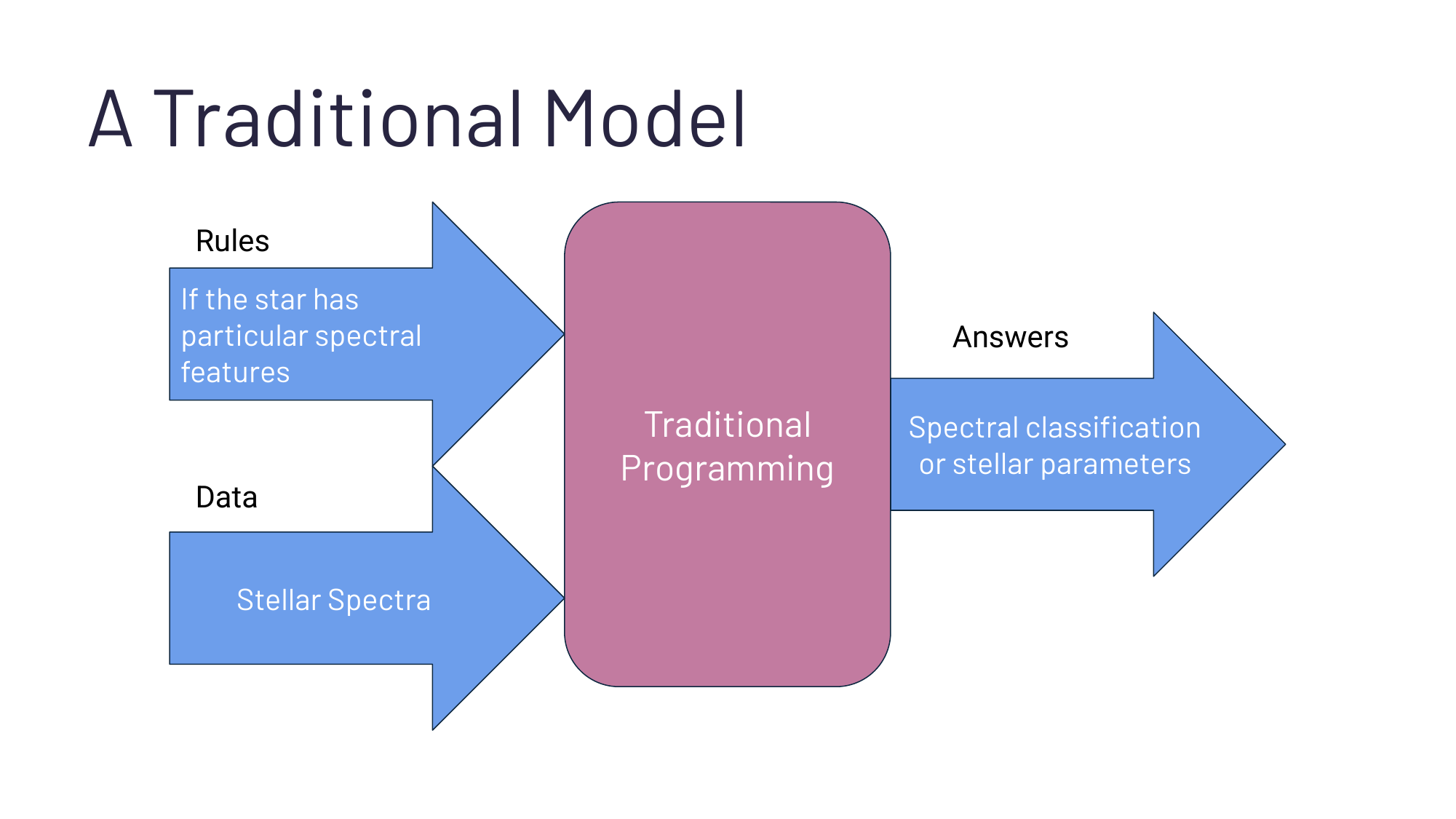

A Traditional Model

If the star has particular spectral features
Traditional Programming
Rules
Answers
Spectral classification or stellar parameters
Stellar Spectra
Data